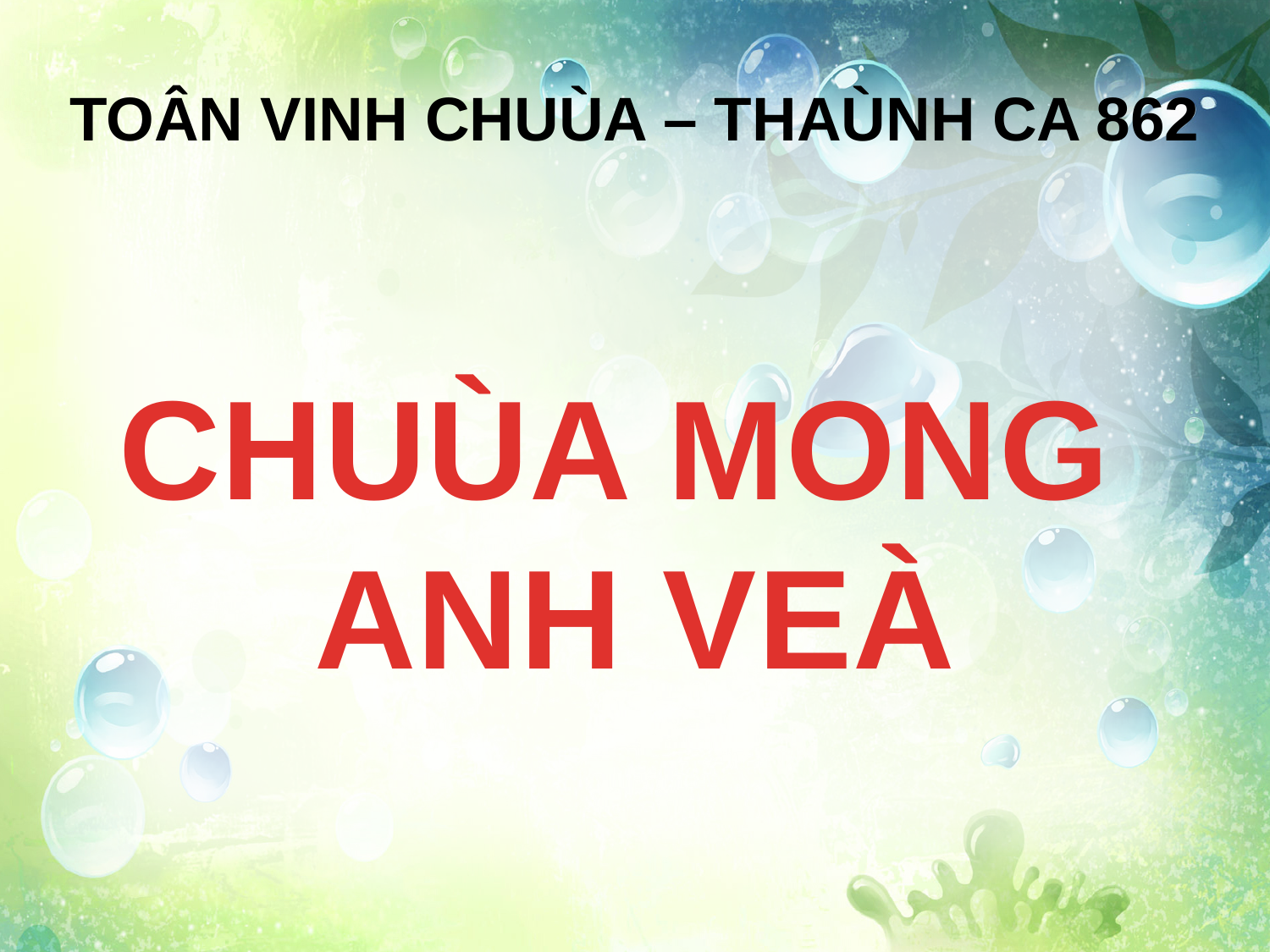

TOÂN VINH CHUÙA – THAÙNH CA 862
CHUÙA MONG
ANH VEÀ